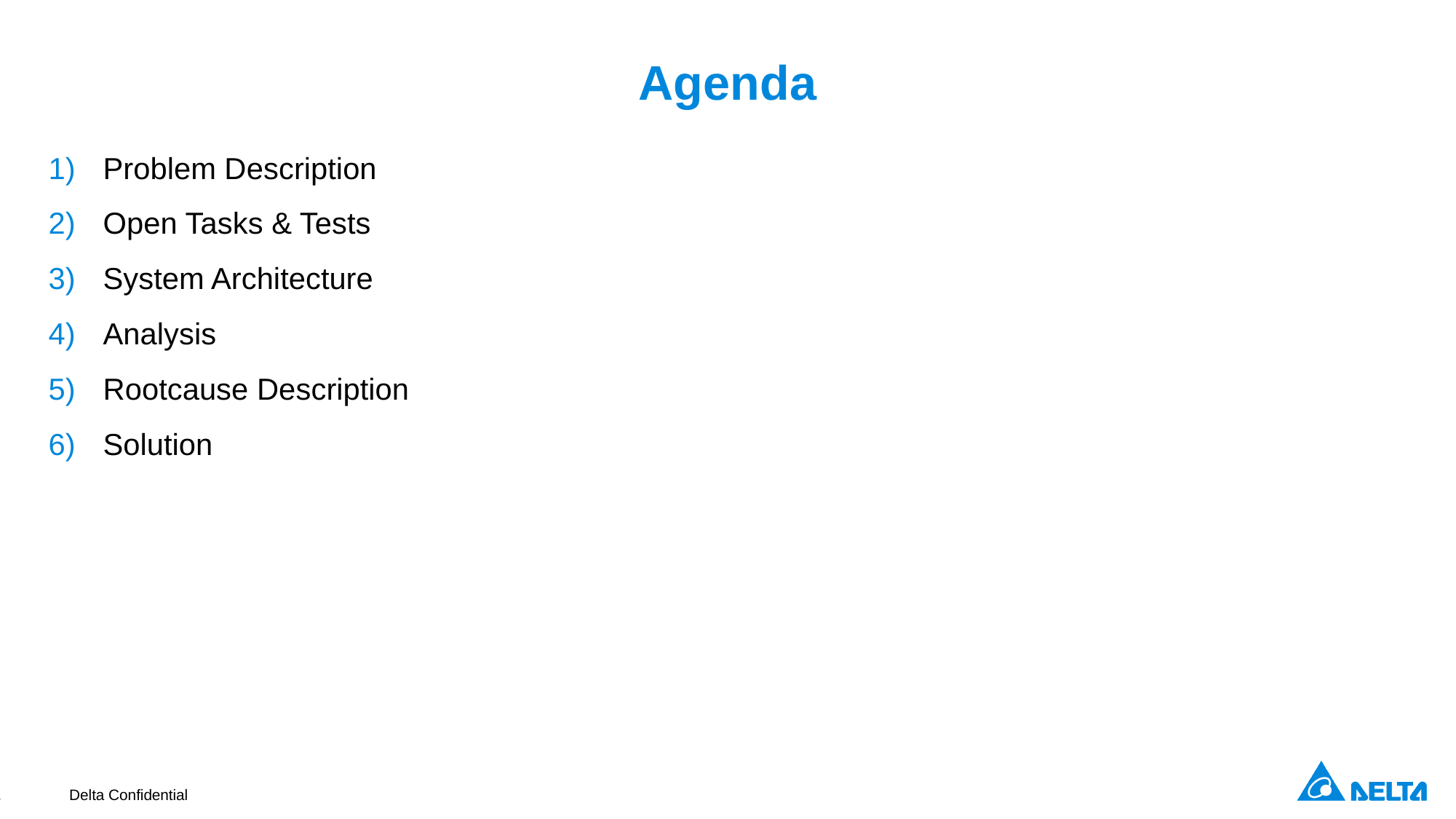

# Agenda
Problem Description
Open Tasks & Tests
System Architecture
Analysis
Rootcause Description
Solution